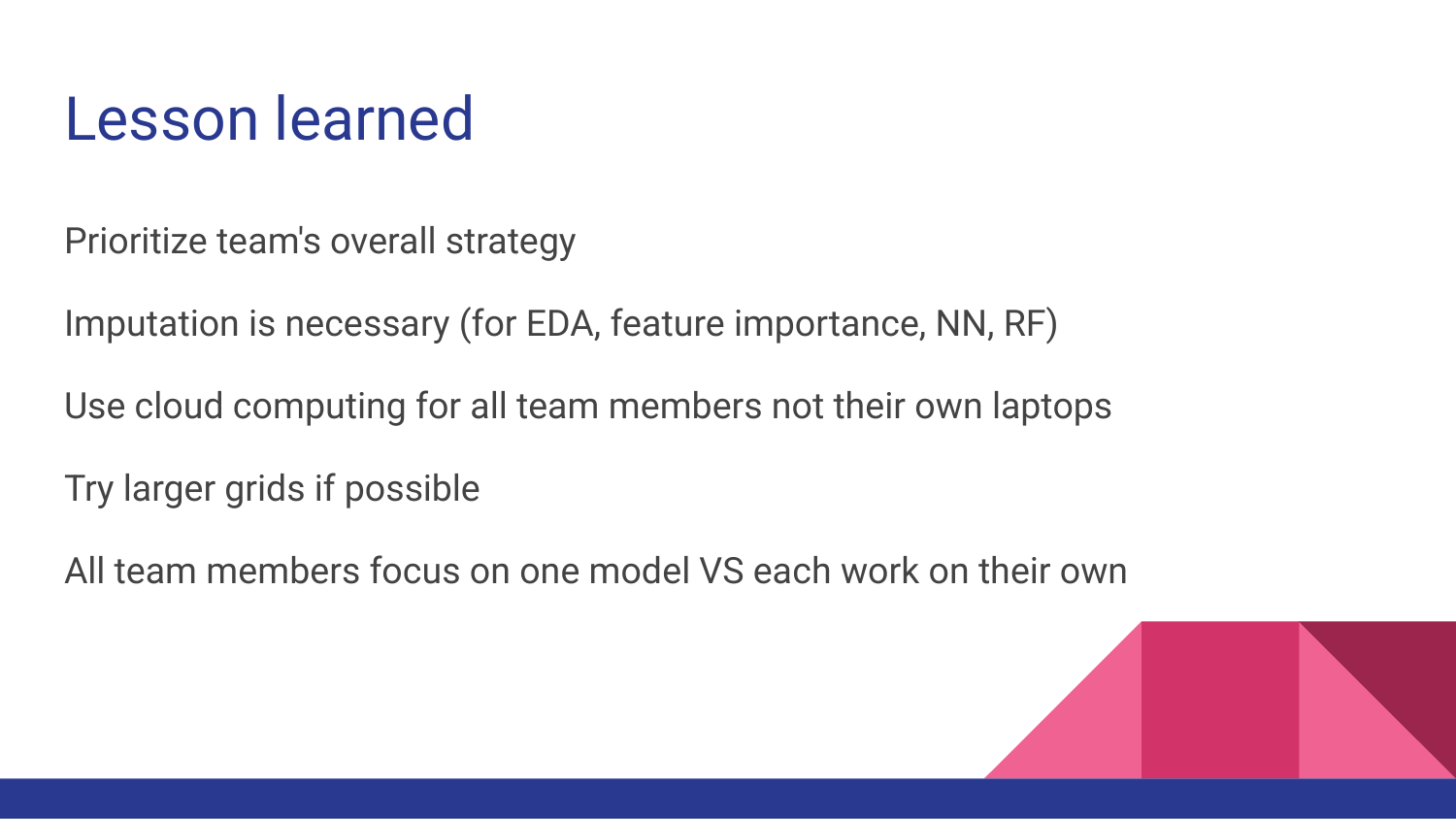

# Lesson learned
Prioritize team's overall strategy
Imputation is necessary (for EDA, feature importance, NN, RF)
Use cloud computing for all team members not their own laptops
Try larger grids if possible
All team members focus on one model VS each work on their own